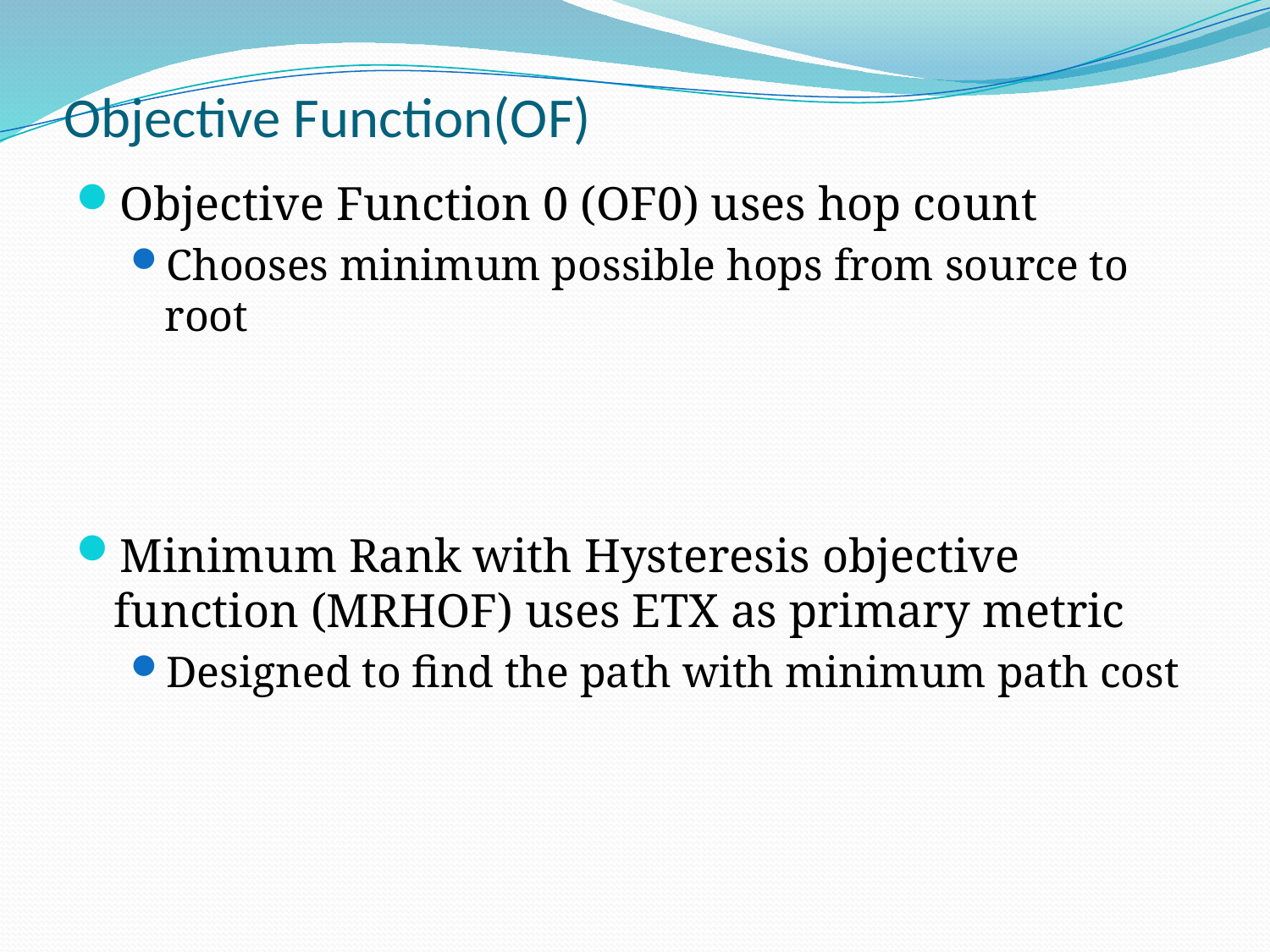

# Objective Function(OF)
Objective Function 0 (OF0) uses hop count
Chooses minimum possible hops from source to root

Minimum Rank with Hysteresis objective function (MRHOF) uses ETX as primary metric
Designed to find the path with minimum path cost